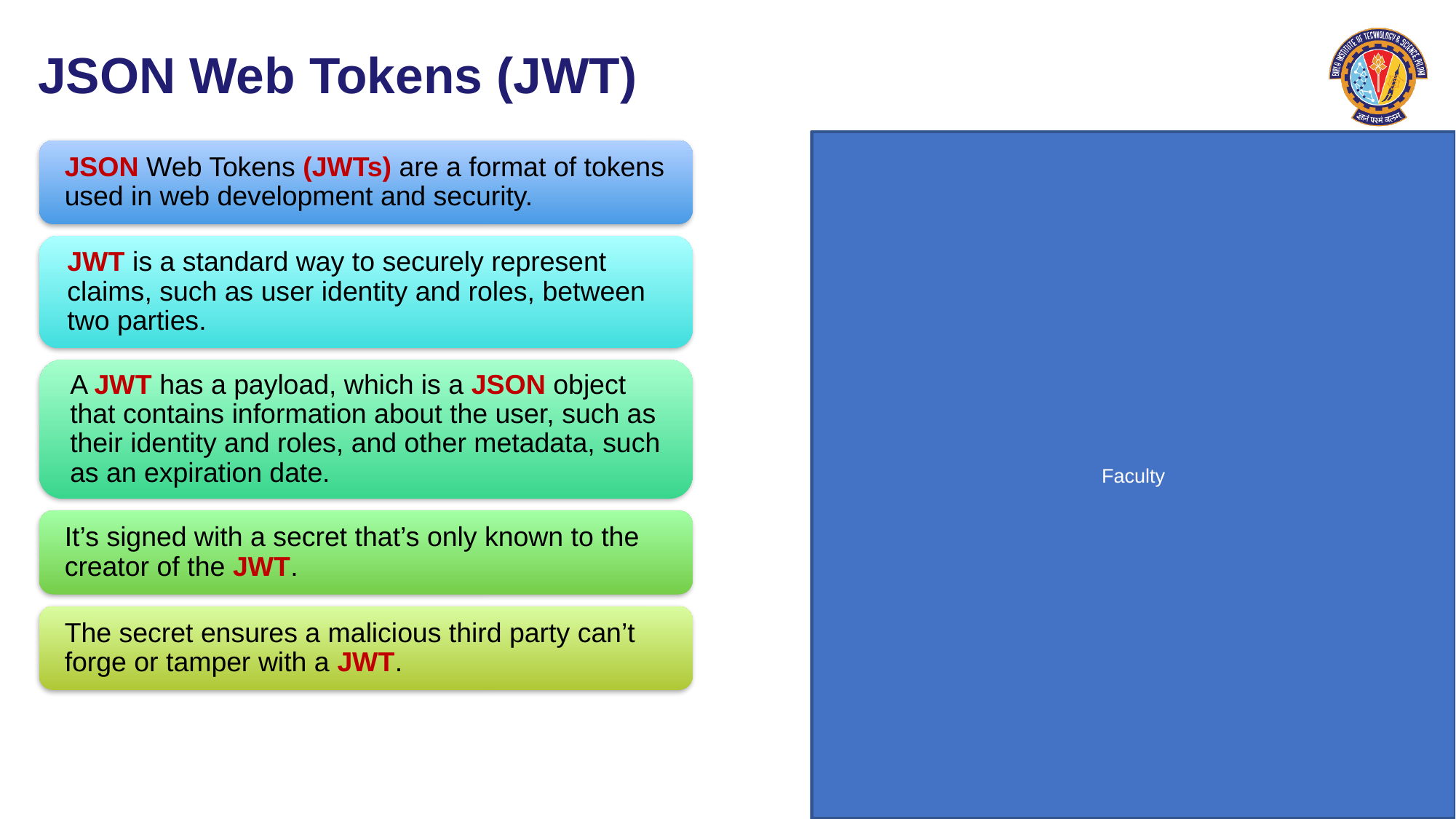

# JSON Web Tokens (JWT)
JSON Web Tokens (JWTs) are a format of tokens used in web development and security.
JWT is a standard way to securely represent claims, such as user identity and roles, between two parties.
A JWT has a payload, which is a JSON object that contains information about the user, such as their identity and roles, and other metadata, such as an expiration date.
It’s signed with a secret that’s only known to the creator of the JWT.
The secret ensures a malicious third party can’t forge or tamper with a JWT.